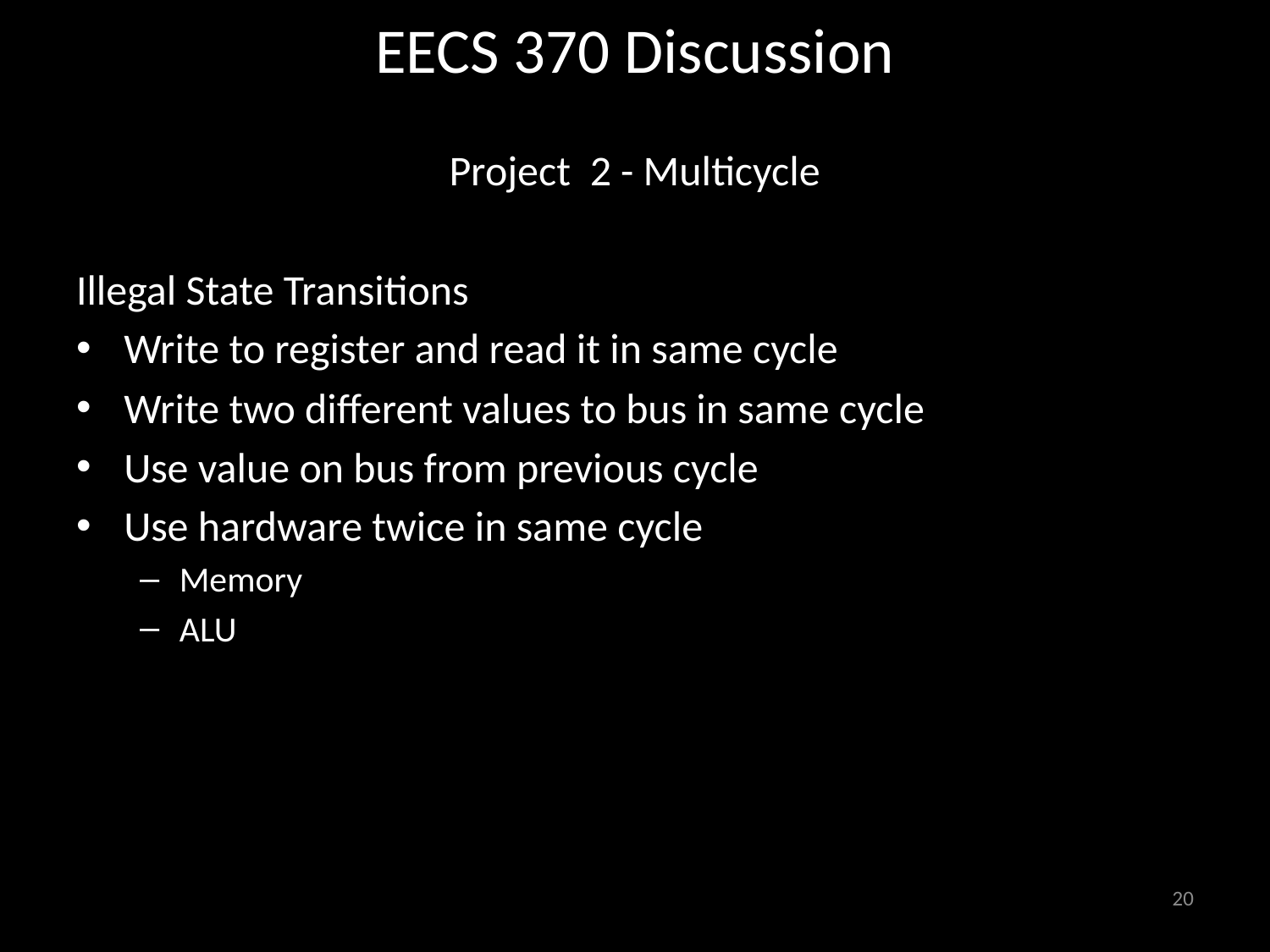

# EECS 370 Discussion
Project  2 - Multicycle

Illegal State Transitions
Write to register and read it in same cycle
Write two different values to bus in same cycle
Use value on bus from previous cycle
Use hardware twice in same cycle
Memory
ALU

20